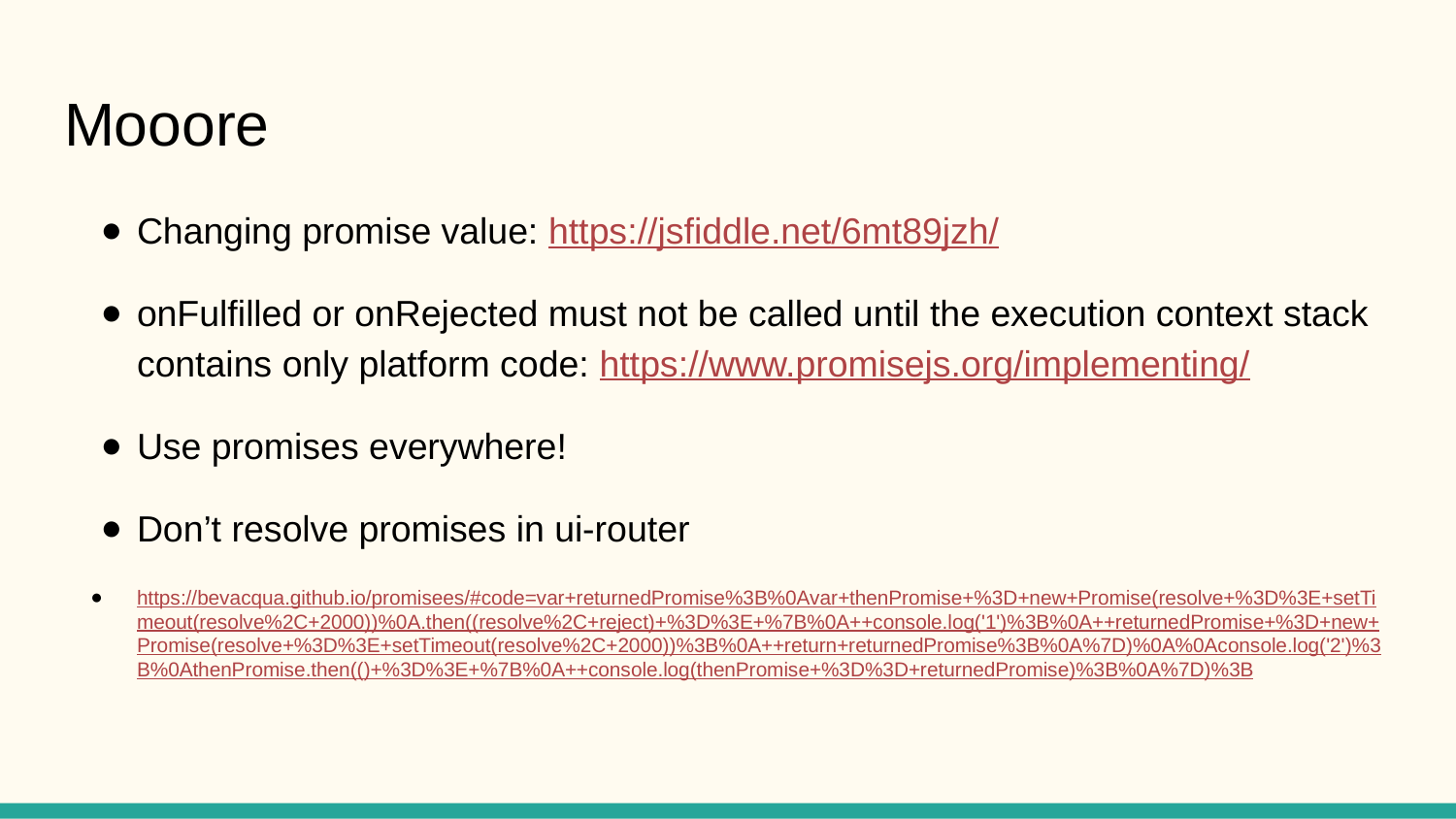

# Mooore
Changing promise value: https://jsfiddle.net/6mt89jzh/
onFulfilled or onRejected must not be called until the execution context stack contains only platform code: https://www.promisejs.org/implementing/
Use promises everywhere!
Don’t resolve promises in ui-router
https://bevacqua.github.io/promisees/#code=var+returnedPromise%3B%0Avar+thenPromise+%3D+new+Promise(resolve+%3D%3E+setTimeout(resolve%2C+2000))%0A.then((resolve%2C+reject)+%3D%3E+%7B%0A++console.log('1')%3B%0A++returnedPromise+%3D+new+Promise(resolve+%3D%3E+setTimeout(resolve%2C+2000))%3B%0A++return+returnedPromise%3B%0A%7D)%0A%0Aconsole.log('2')%3B%0AthenPromise.then(()+%3D%3E+%7B%0A++console.log(thenPromise+%3D%3D+returnedPromise)%3B%0A%7D)%3B